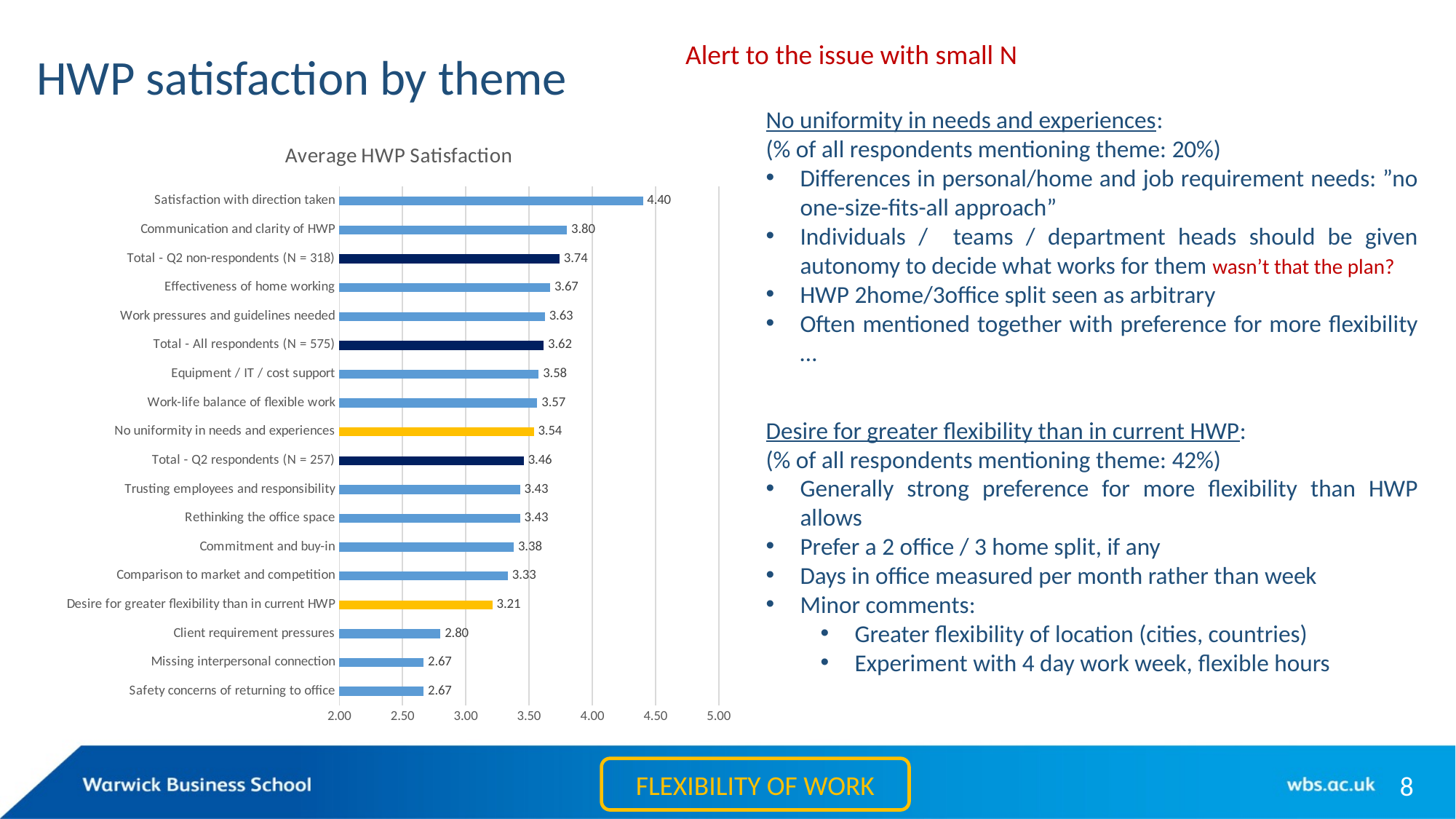

# HWP satisfaction by theme
Alert to the issue with small N
No uniformity in needs and experiences:
(% of all respondents mentioning theme: 20%)
Differences in personal/home and job requirement needs: ”no one-size-fits-all approach”
Individuals /  teams / department heads should be given autonomy to decide what works for them wasn’t that the plan?
HWP 2home/3office split seen as arbitrary
Often mentioned together with preference for more flexibility …

### Chart:

| Category | Average HWP Satisfaction |
|---|---|
| Safety concerns of returning to office | 2.6666666666666665 |
| Missing interpersonal connection | 2.6666666666666665 |
| Client requirement pressures | 2.8 |
| Desire for greater flexibility than in current HWP | 3.2110091743119265 |
| Comparison to market and competition | 3.3333333333333335 |
| Commitment and buy-in | 3.3793103448275863 |
| Rethinking the office space | 3.4285714285714284 |
| Trusting employees and responsibility | 3.4285714285714284 |
| Total - Q2 respondents (N = 257) | 3.4591439688715955 |
| No uniformity in needs and experiences | 3.5384615384615383 |
| Work-life balance of flexible work | 3.5652173913043477 |
| Equipment / IT / cost support | 3.5757575757575757 |
| Total - All respondents (N = 575) | 3.6156521739130434 |
| Work pressures and guidelines needed | 3.625 |
| Effectiveness of home working | 3.6666666666666665 |
| Total - Q2 non-respondents (N = 318) | 3.742138364779874 |
| Communication and clarity of HWP | 3.8 |
| Satisfaction with direction taken | 4.4 |
Desire for greater flexibility than in current HWP:
(% of all respondents mentioning theme: 42%)
Generally strong preference for more flexibility than HWP allows
Prefer a 2 office / 3 home split, if any
Days in office measured per month rather than week
Minor comments:
Greater flexibility of location (cities, countries)
Experiment with 4 day work week, flexible hours
FLEXIBILITY OF WORK
8